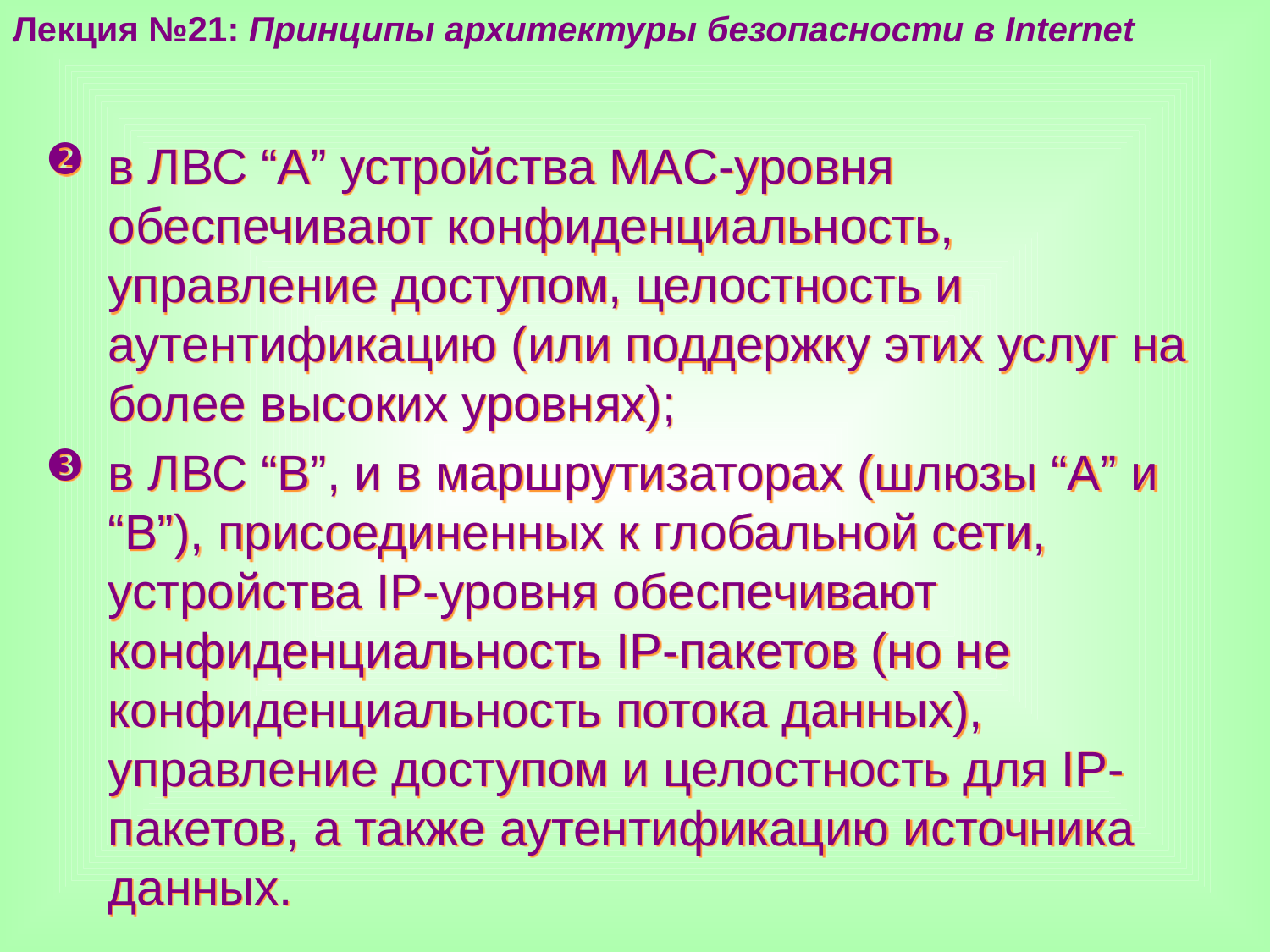

Лекция №21: Принципы архитектуры безопасности в Internet
в ЛВС “А” устройства MAC-уровня обеспечивают конфиденциальность, управление доступом, целостность и аутентификацию (или поддержку этих услуг на более высоких уровнях);
в ЛВС “В”, и в маршрутизаторах (шлюзы “А” и “В”), присоединенных к глобальной сети, устройства IP-уровня обеспечивают конфиденциальность IP-пакетов (но не конфиденциальность потока данных), управление доступом и целостность для IP-пакетов, а также аутентификацию источника данных.